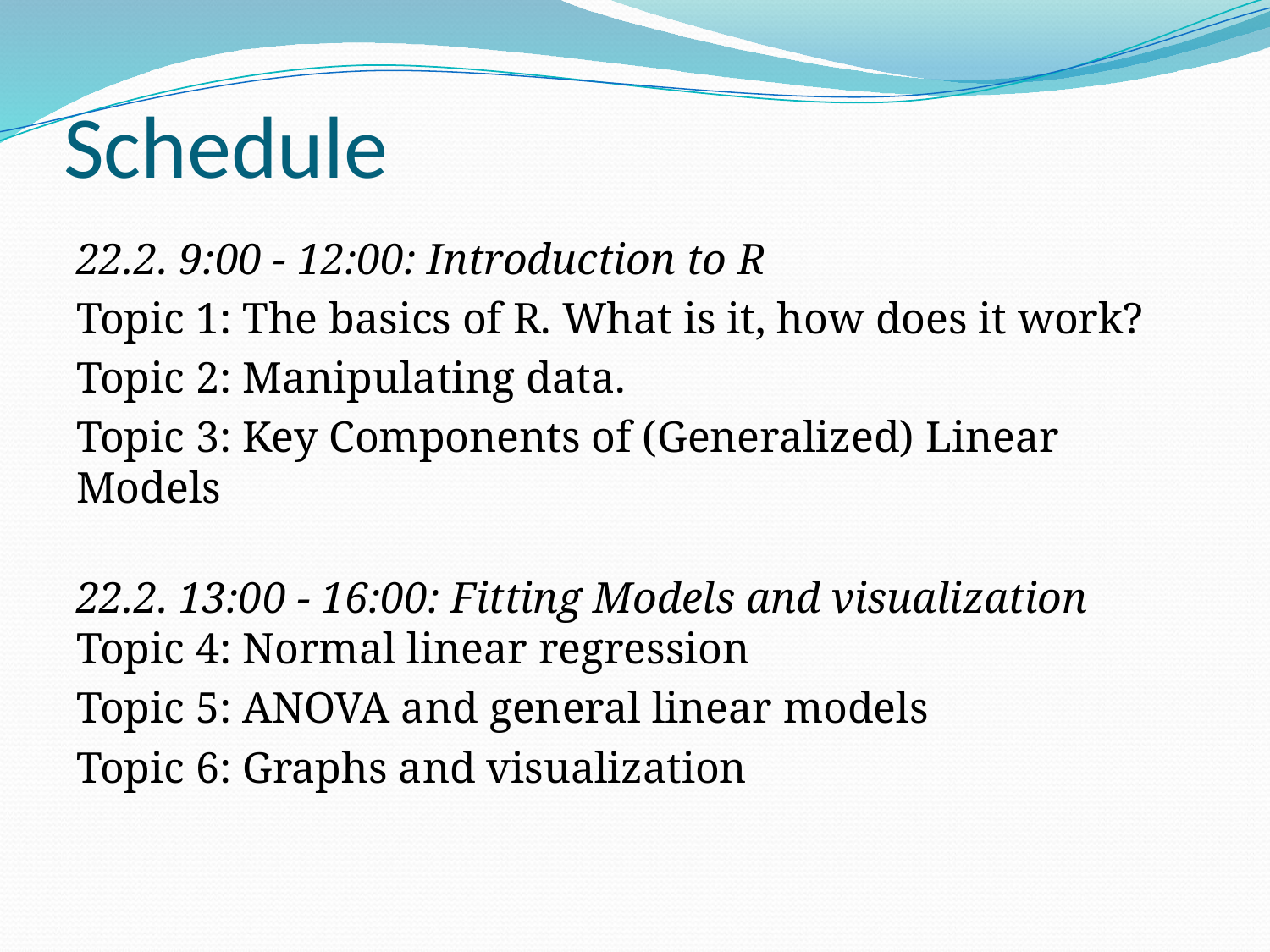

# Schedule
22.2. 9:00 - 12:00: Introduction to R
Topic 1: The basics of R. What is it, how does it work?
Topic 2: Manipulating data.
Topic 3: Key Components of (Generalized) Linear Models
22.2. 13:00 - 16:00: Fitting Models and visualization
Topic 4: Normal linear regression
Topic 5: ANOVA and general linear models
Topic 6: Graphs and visualization